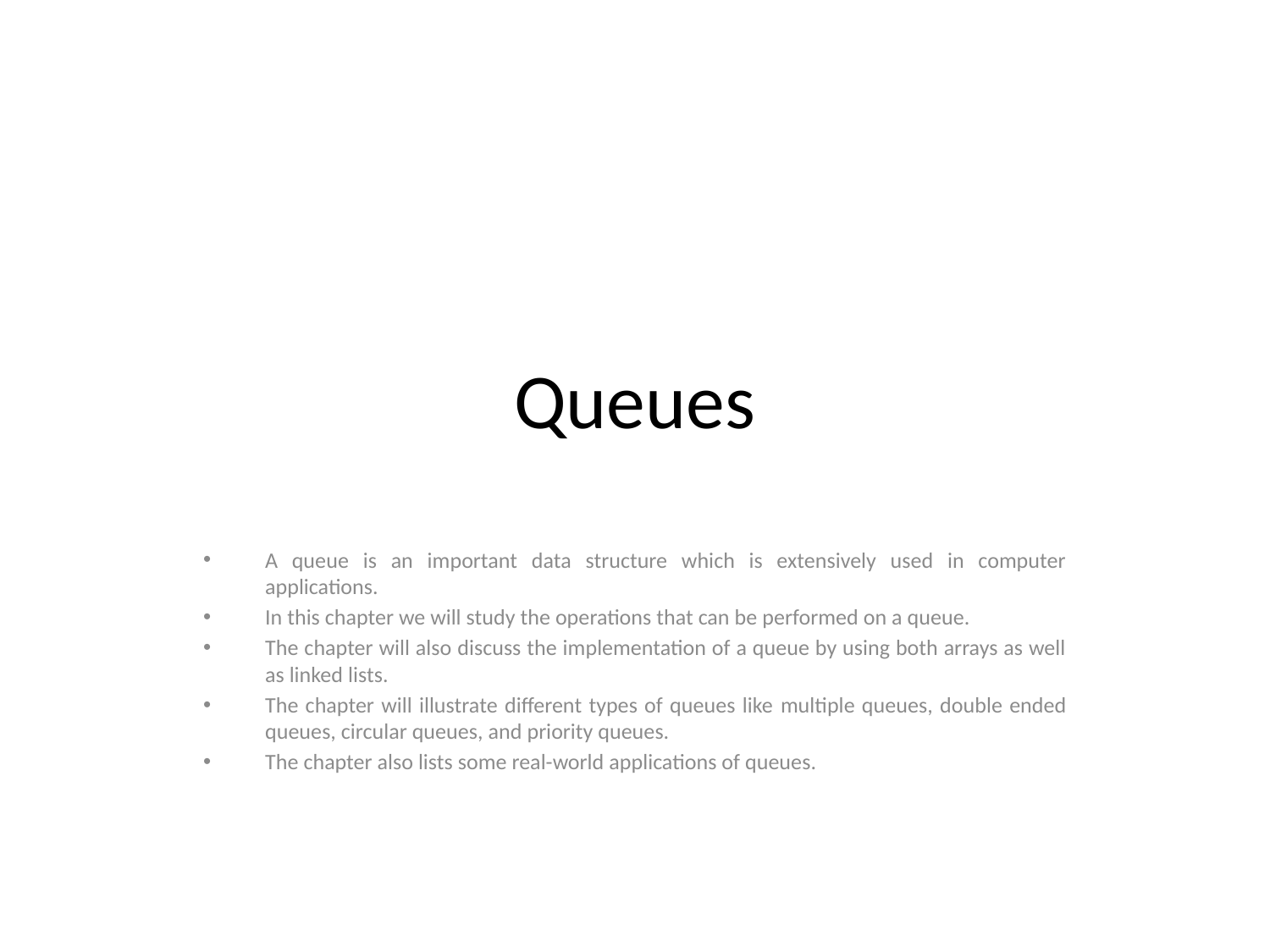

# Queues
A queue is an important data structure which is extensively used in computer applications.
In this chapter we will study the operations that can be performed on a queue.
The chapter will also discuss the implementation of a queue by using both arrays as well as linked lists.
The chapter will illustrate different types of queues like multiple queues, double ended queues, circular queues, and priority queues.
The chapter also lists some real-world applications of queues.